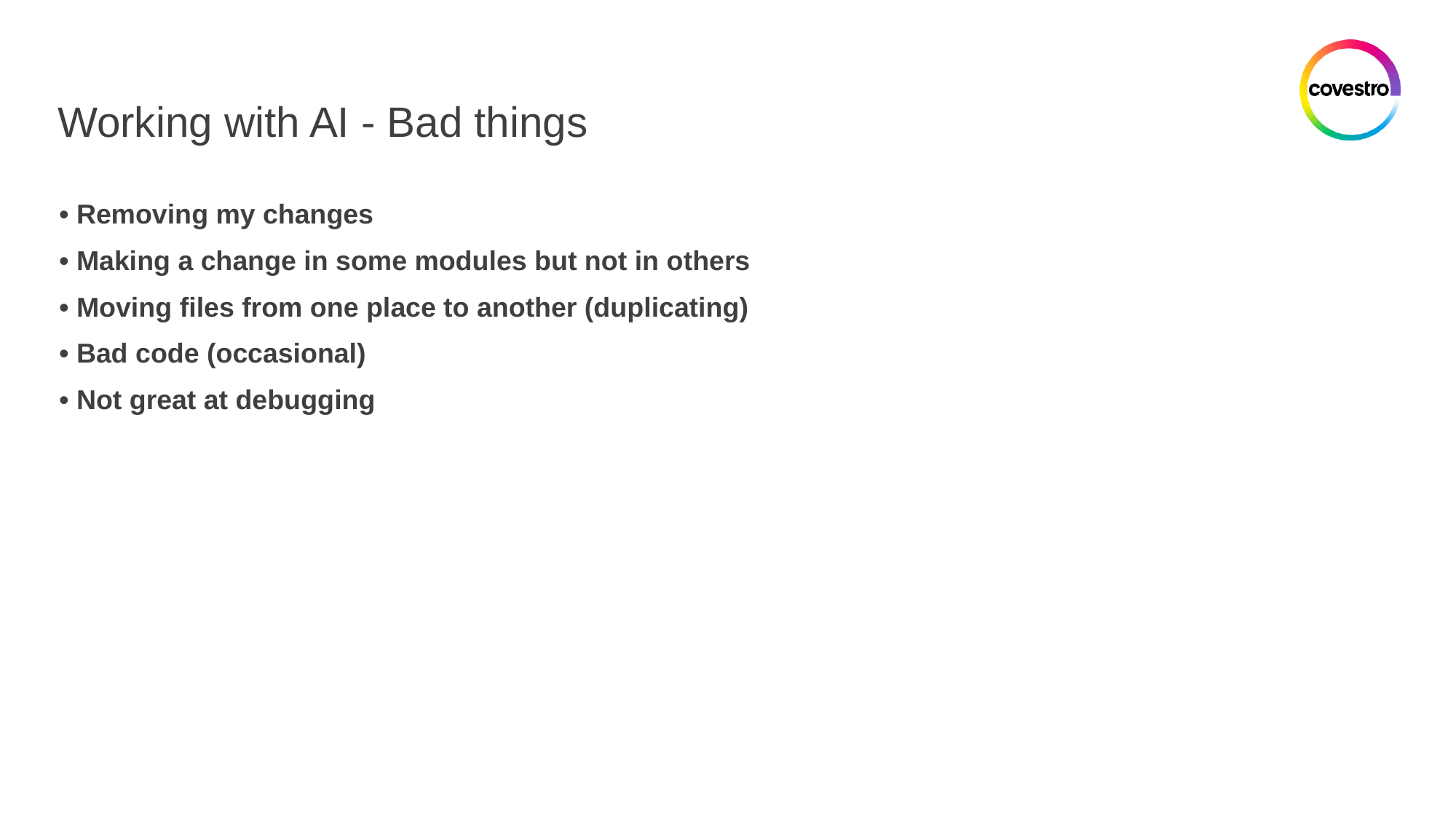

# Working with AI - Bad things
• Removing my changes
• Making a change in some modules but not in others
• Moving files from one place to another (duplicating)
• Bad code (occasional)
• Not great at debugging